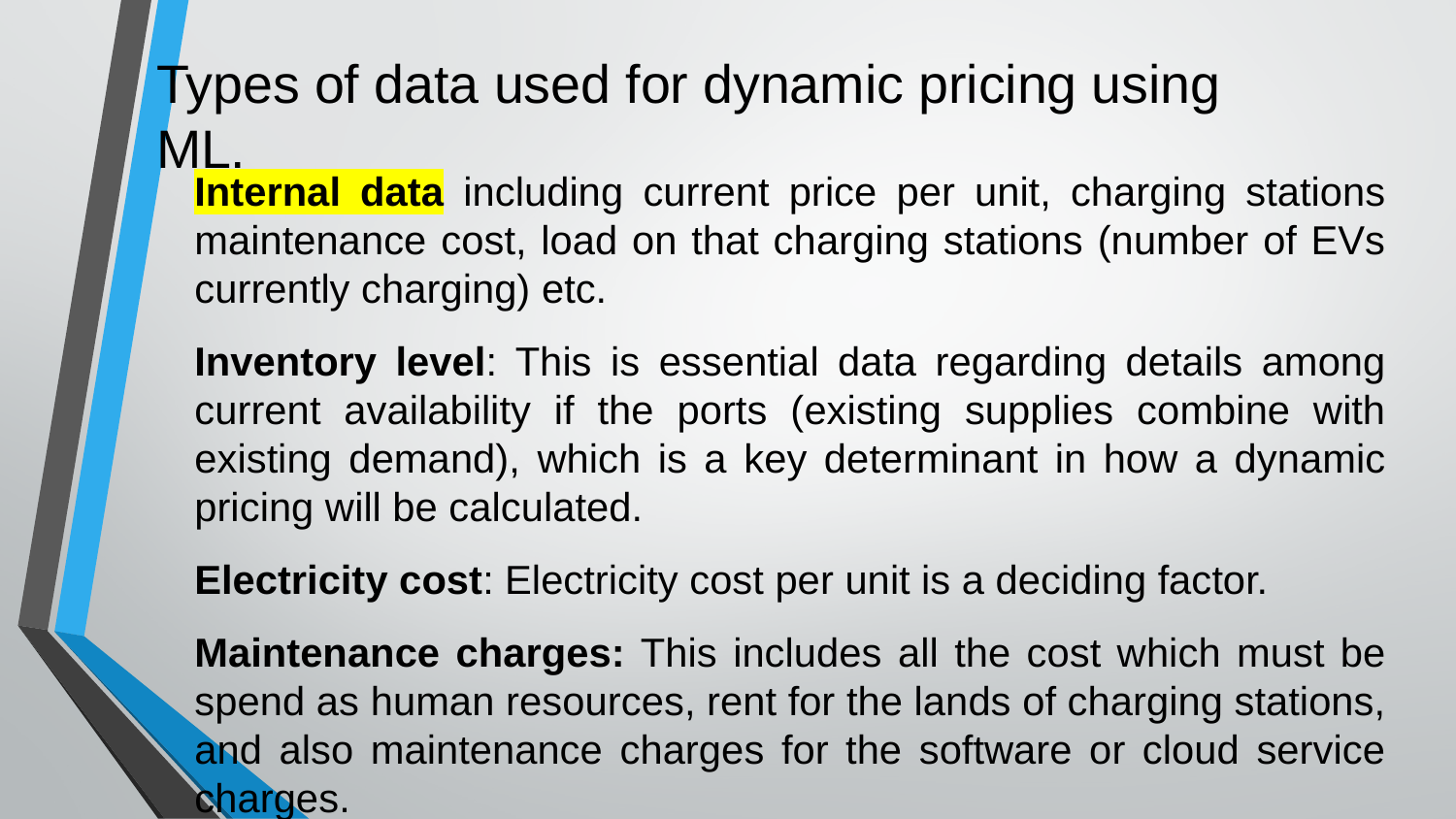

# Types of data used for dynamic pricing using ML.
Internal data including current price per unit, charging stations maintenance cost, load on that charging stations (number of EVs currently charging) etc.
Inventory level: This is essential data regarding details among current availability if the ports (existing supplies combine with existing demand), which is a key determinant in how a dynamic pricing will be calculated.
Electricity cost: Electricity cost per unit is a deciding factor.
Maintenance charges: This includes all the cost which must be spend as human resources, rent for the lands of charging stations, and also maintenance charges for the software or cloud service charges.